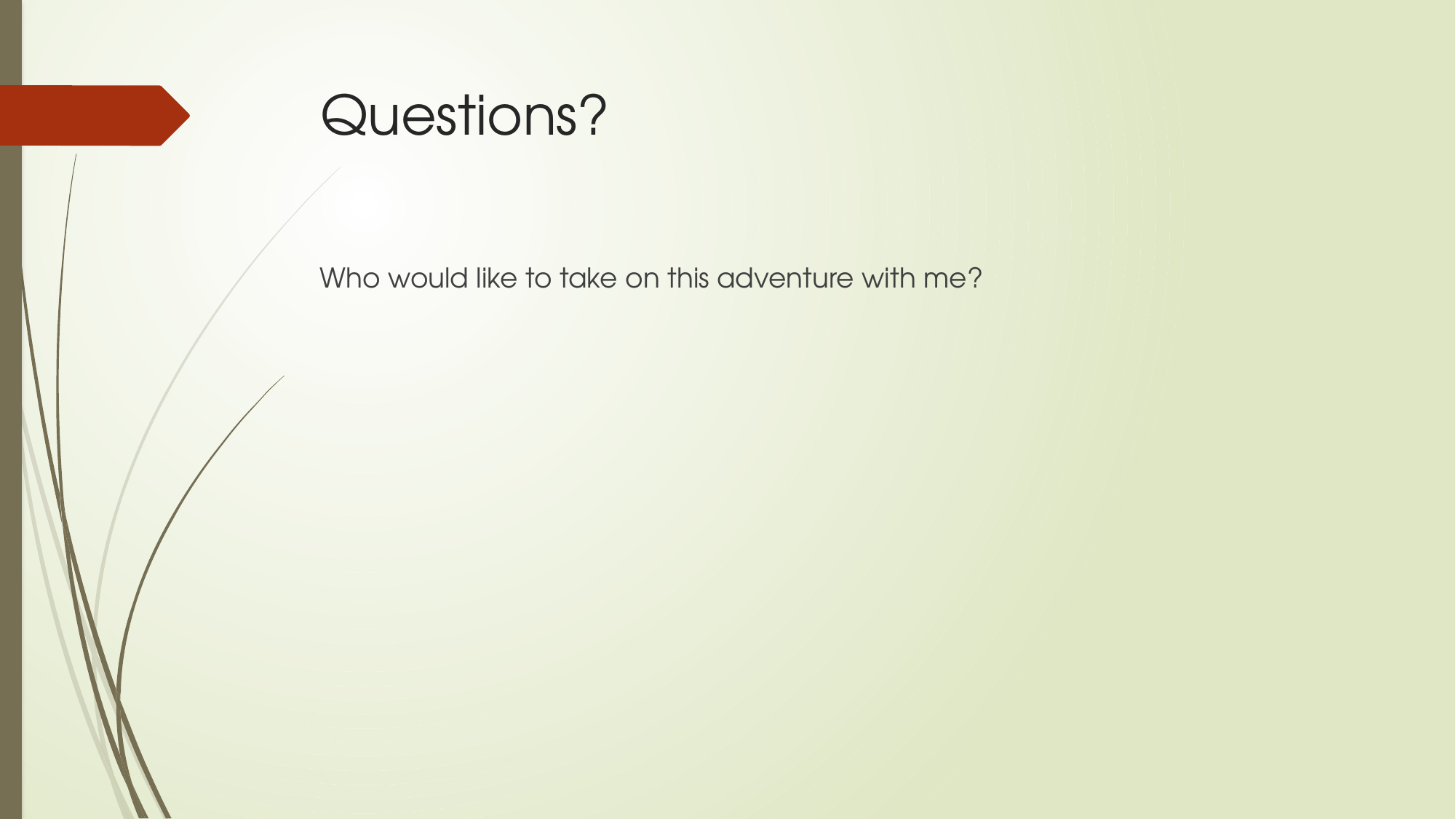

# Questions?
Who would like to take on this adventure with me?